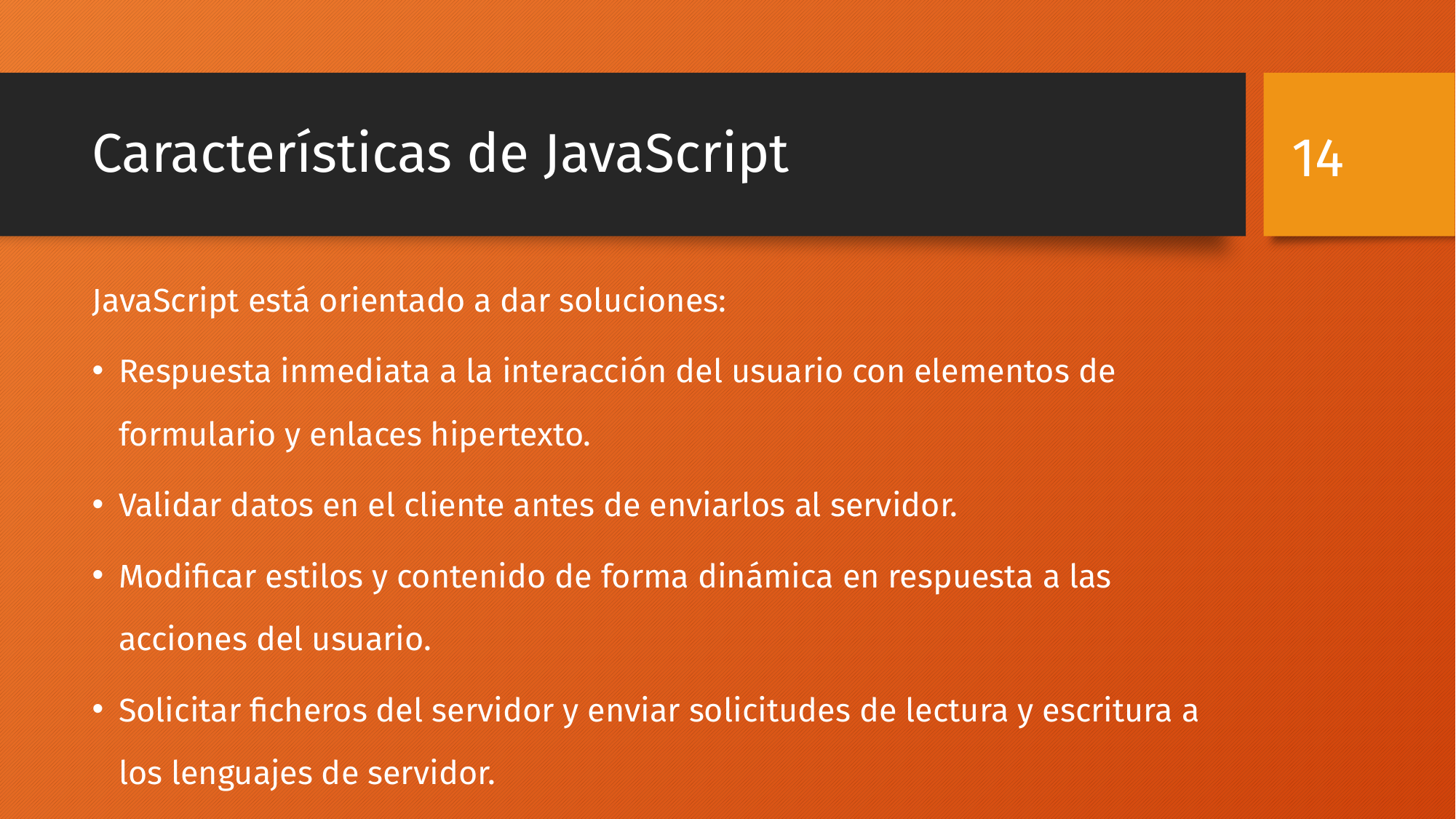

14
# Características de JavaScript
JavaScript está orientado a dar soluciones:
Respuesta inmediata a la interacción del usuario con elementos de formulario y enlaces hipertexto.
Validar datos en el cliente antes de enviarlos al servidor.
Modificar estilos y contenido de forma dinámica en respuesta a las acciones del usuario.
Solicitar ficheros del servidor y enviar solicitudes de lectura y escritura a los lenguajes de servidor.